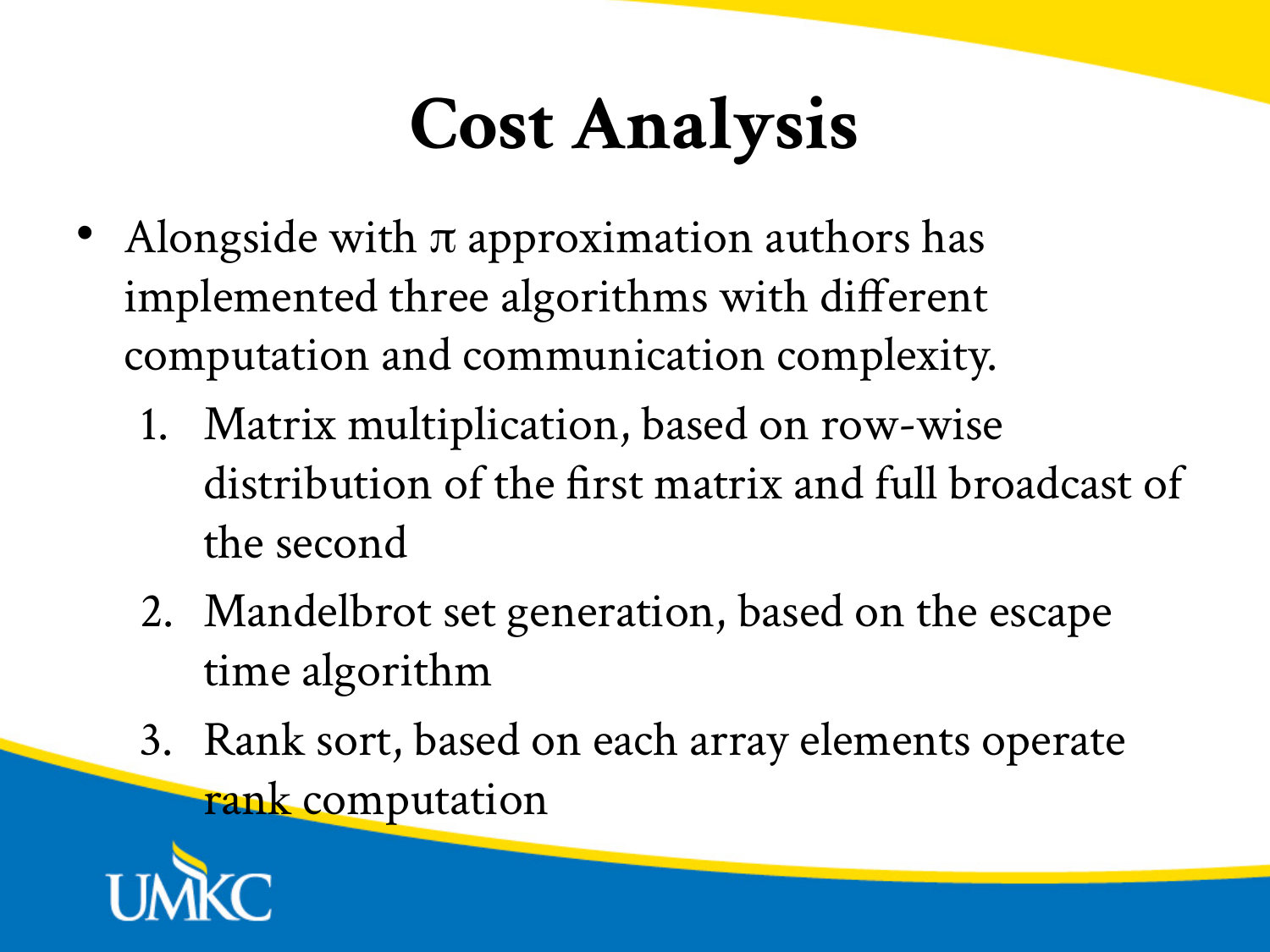

# Cost Analysis
Alongside with π approximation authors has implemented three algorithms with different computation and communication complexity.
Matrix multiplication, based on row-wise distribution of the first matrix and full broadcast of the second
Mandelbrot set generation, based on the escape time algorithm
Rank sort, based on each array elements operate rank computation